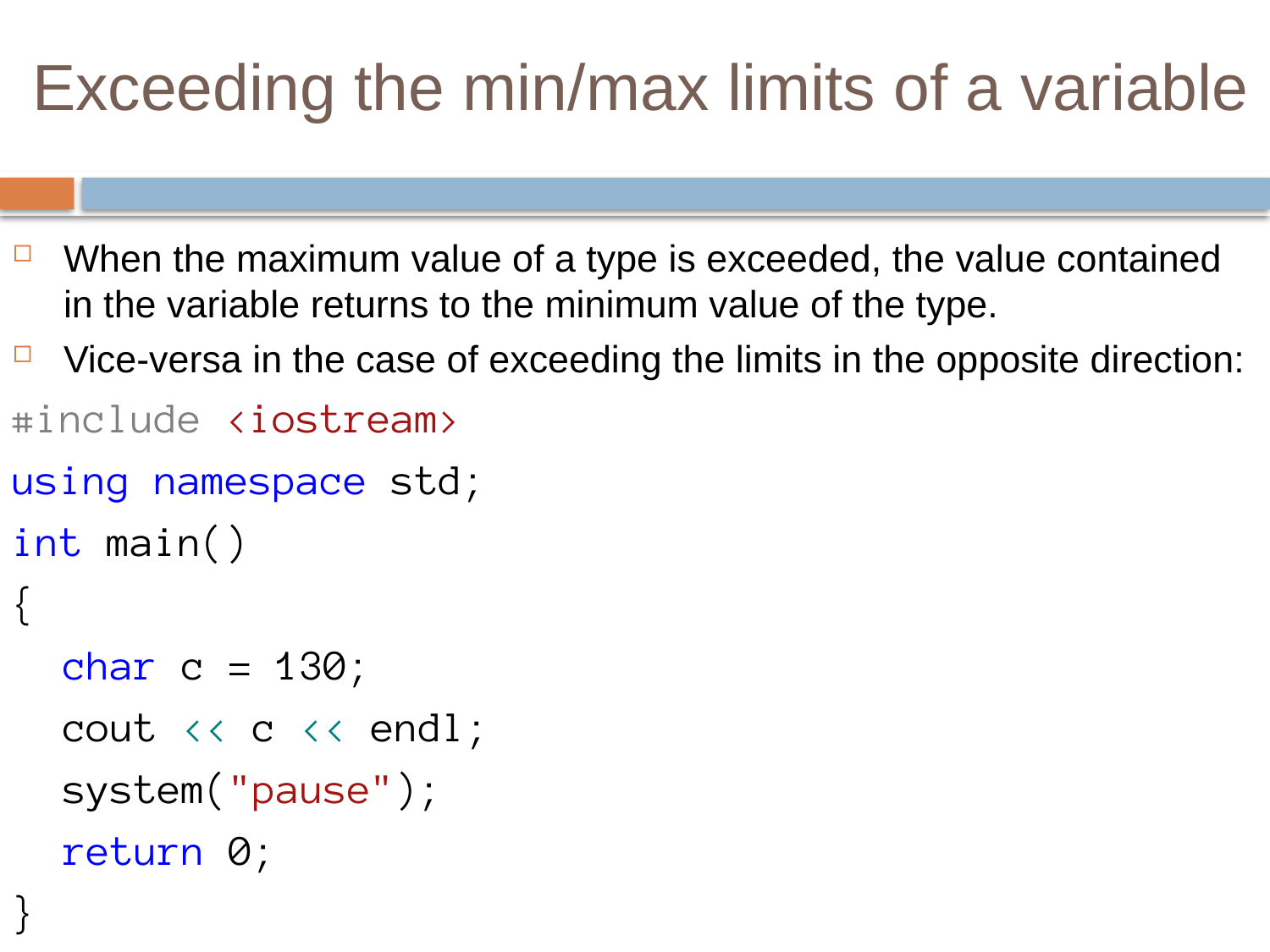

Exceeding the min/max limits of a variable
When the maximum value of a type is exceeded, the value contained in the variable returns to the minimum value of the type.
Vice-versa in the case of exceeding the limits in the opposite direction:
#include <iostream>
using namespace std;
int main()
{
	char c = 130;
	cout << c << endl;
	system("pause");
	return 0;
}